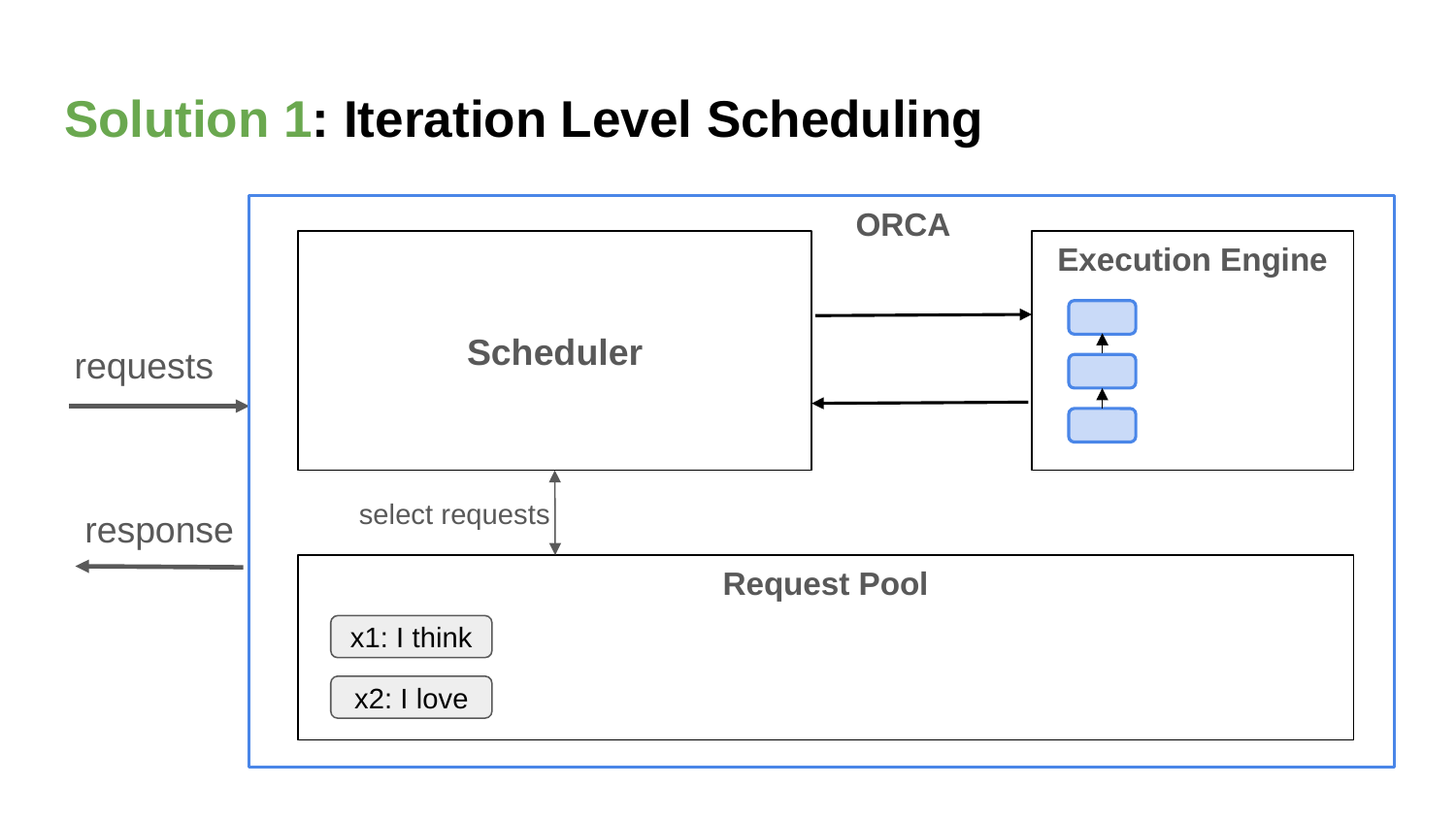

# Solution 1: Iteration Level Scheduling

ORCA

Execution Engine

Scheduler
requests
select requests
response

Request Pool
x1: I think
x2: I love